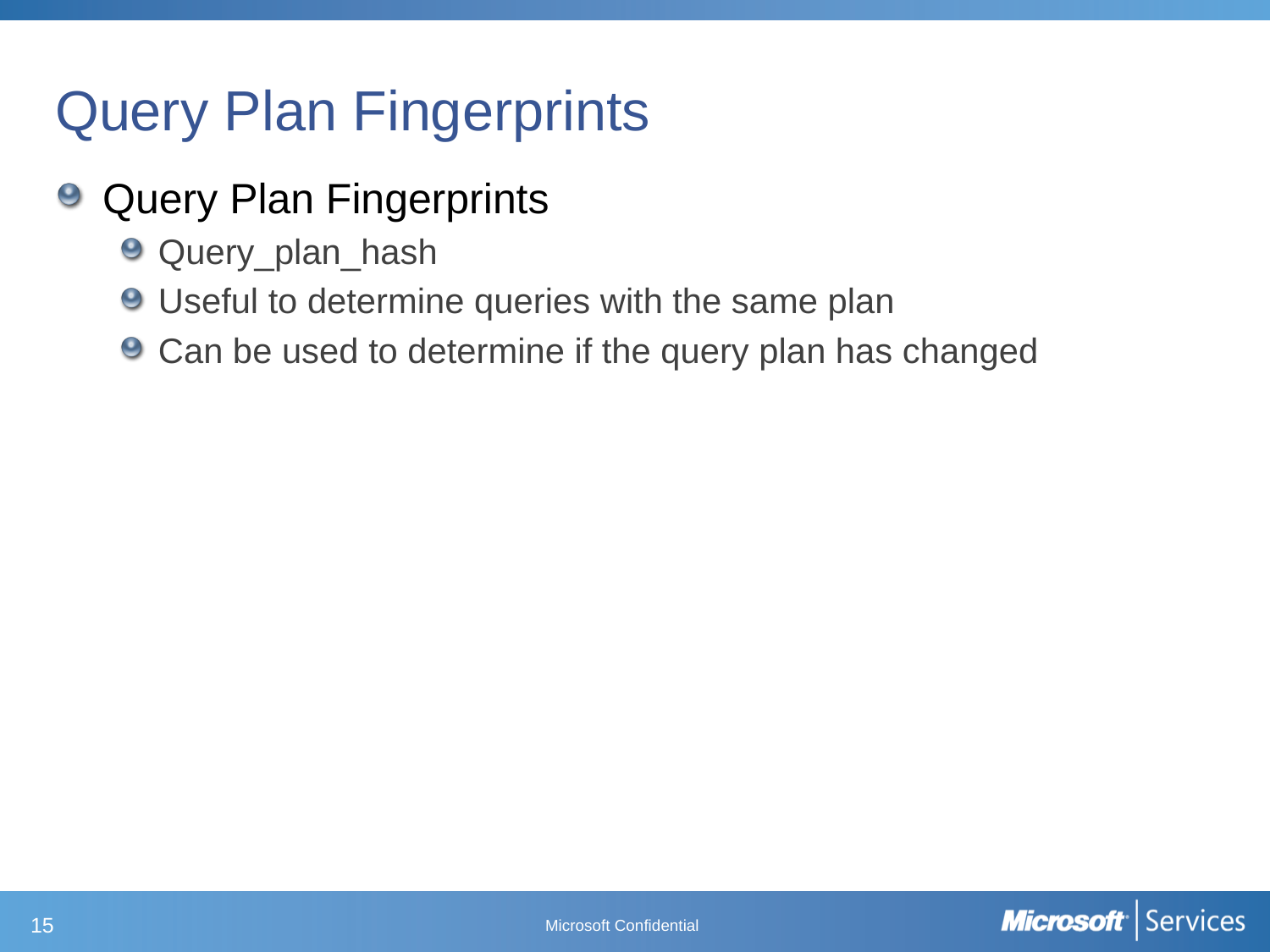

# Query Plan Fingerprints
Query Plan Fingerprints
Query_plan_hash
Useful to determine queries with the same plan
Can be used to determine if the query plan has changed

Microsoft Confidential
15